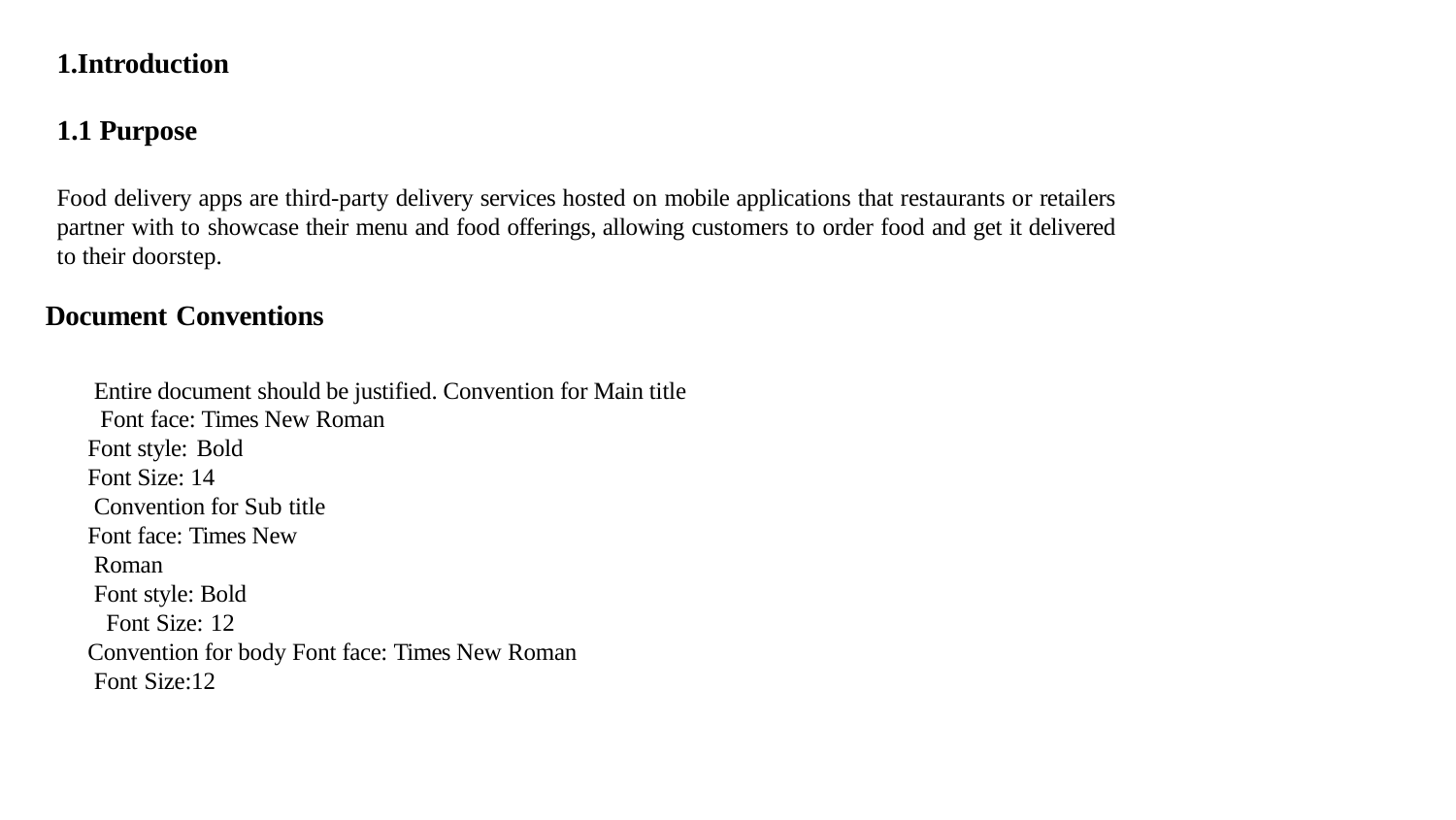

# 1.Introduction
1.1 Purpose

Food delivery apps are third-party delivery services hosted on mobile applications that restaurants or retailers  partner with to showcase their menu and food offerings, allowing customers to order food and get it delivered  to their doorstep.

Document Conventions

Entire document should be justified. Convention for Main title  Font face: Times New Roman
Font style: Bold
Font Size: 14  Convention for Sub title
Font face: Times New Roman
Font style: Bold  Font Size: 12
Convention for body Font face: Times New Roman  Font Size:12